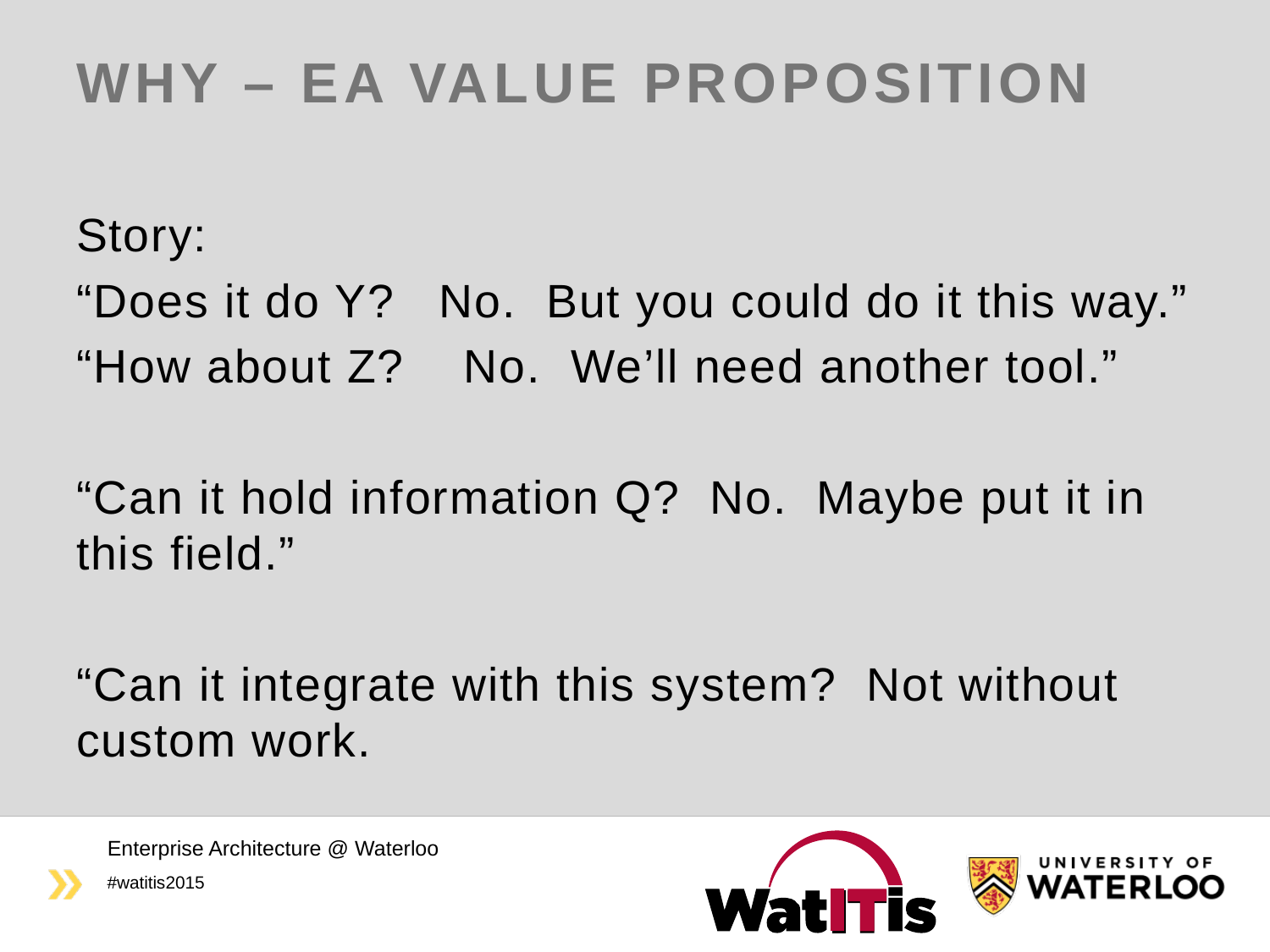

# Why – EA Value Proposition
Story:
“Does it do Y?   No.  But you could do it this way.”
“How about Z?    No.  We’ll need another tool.”

“Can it hold information Q?  No.  Maybe put it in this field.”

“Can it integrate with this system?  Not without custom work.
Enterprise Architecture @ Waterloo